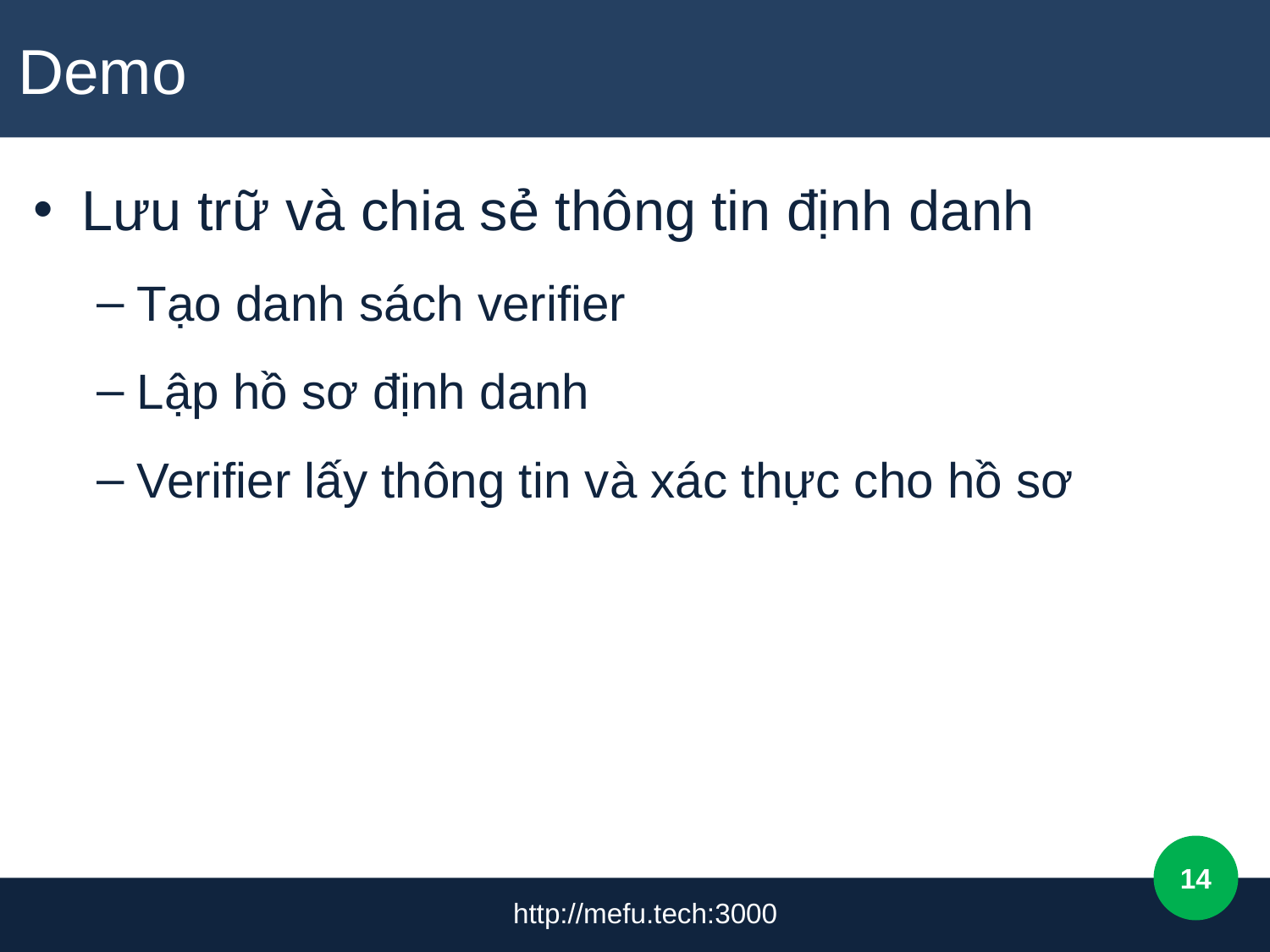

# Demo
Lưu trữ và chia sẻ thông tin định danh
Tạo danh sách verifier
Lập hồ sơ định danh
Verifier lấy thông tin và xác thực cho hồ sơ
14
http://mefu.tech:3000